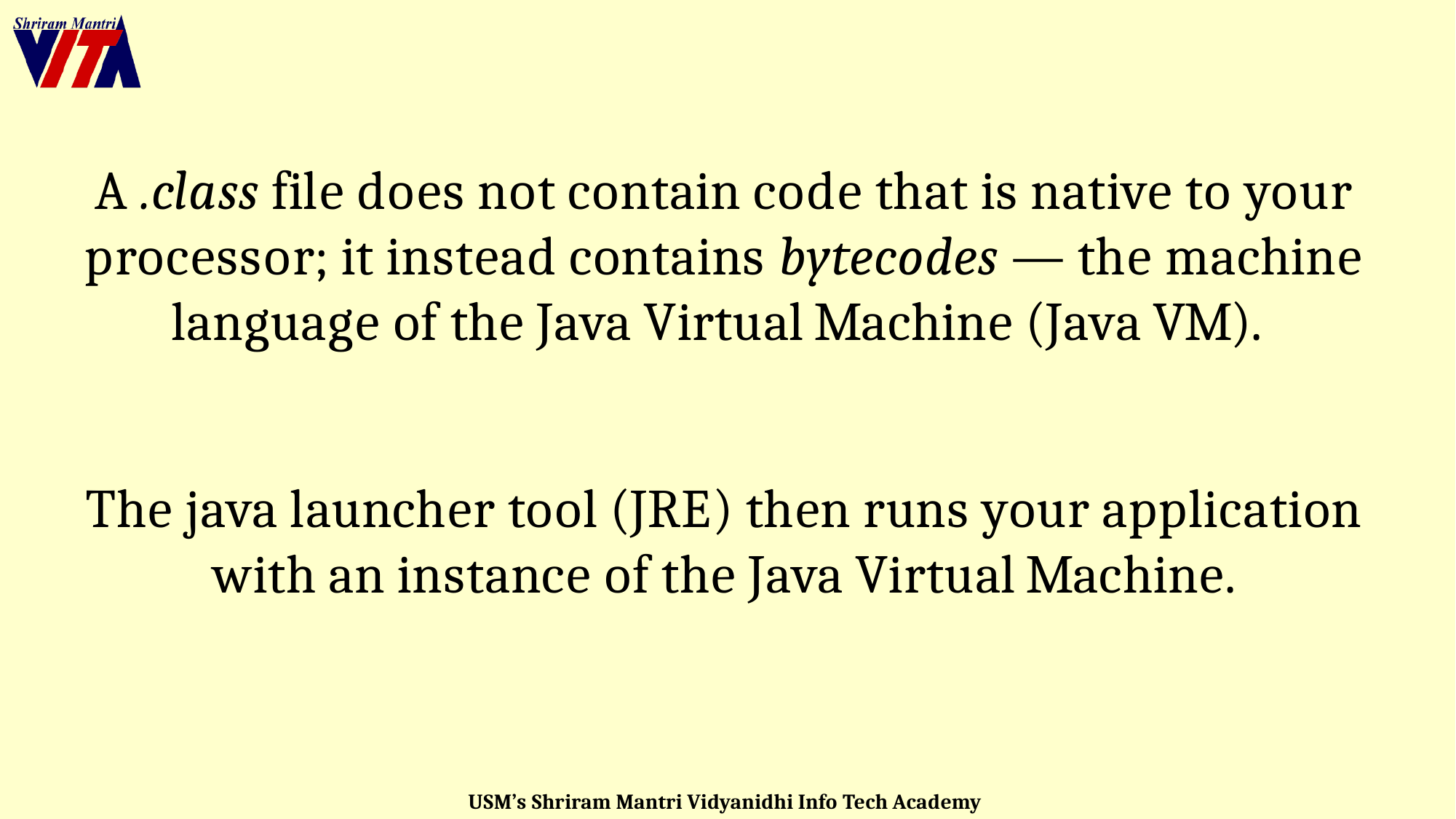

A .class file does not contain code that is native to your processor; it instead contains bytecodes — the machine language of the Java Virtual Machine (Java VM).
The java launcher tool (JRE) then runs your application with an instance of the Java Virtual Machine.